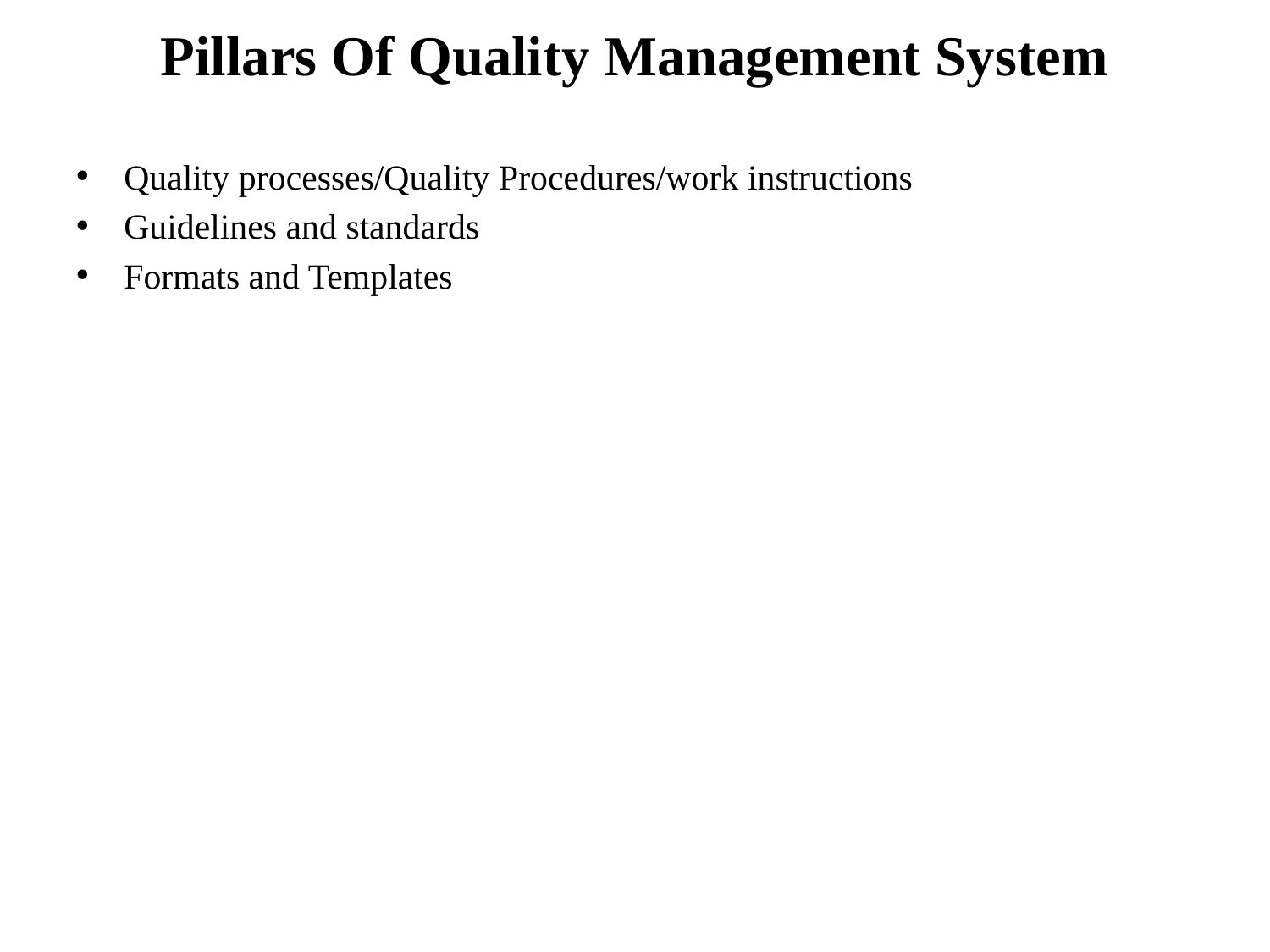

# Pillars Of Quality Management System
Quality processes/Quality Procedures/work instructions
Guidelines and standards
Formats and Templates